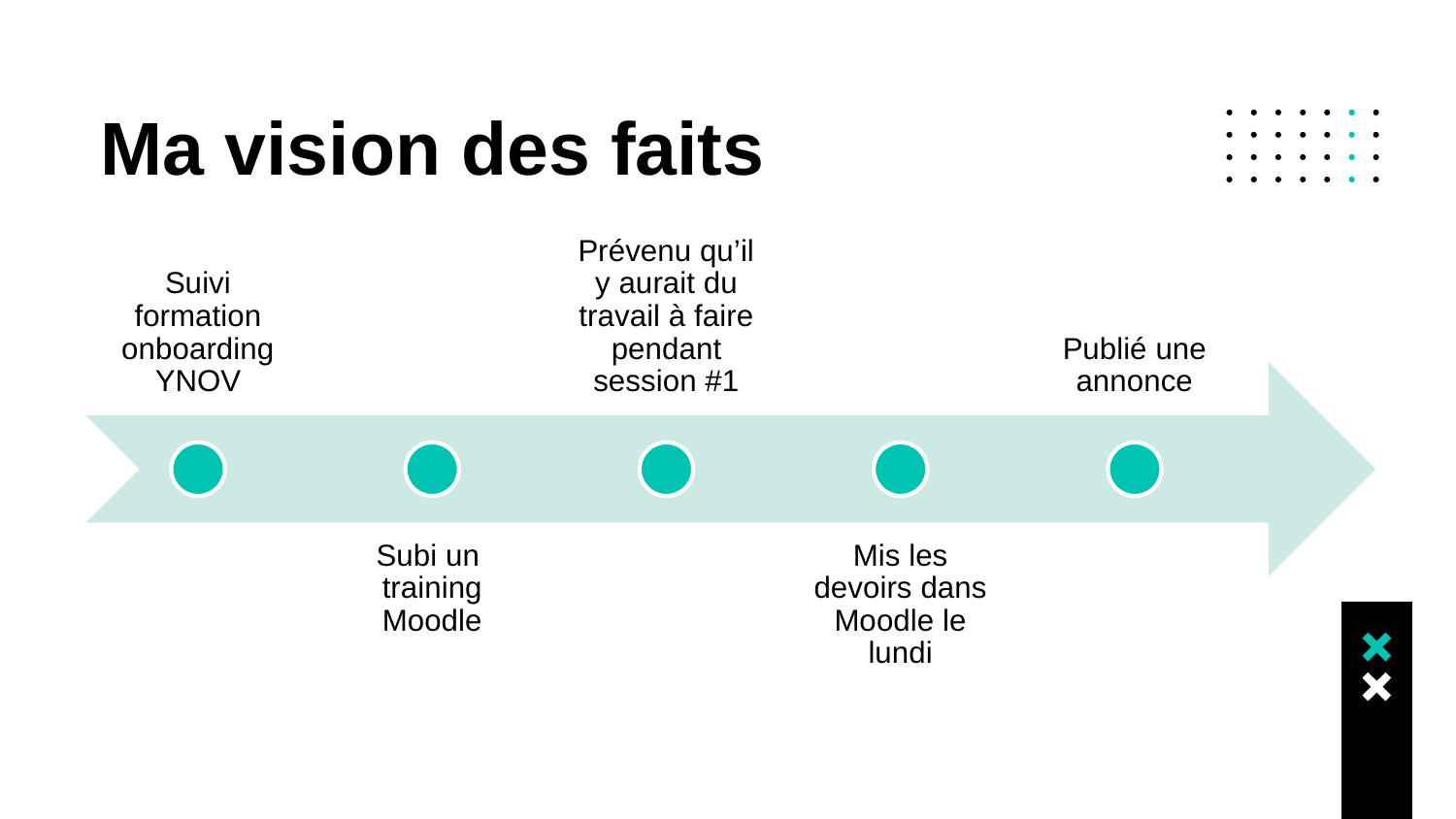

# Ma vision des faits
Suivi formation onboarding YNOV
Subi un  training Moodle
Prévenu qu’il y aurait du travail à faire pendant session #1
Mis les devoirs dans Moodle le lundi
Publié une annonce